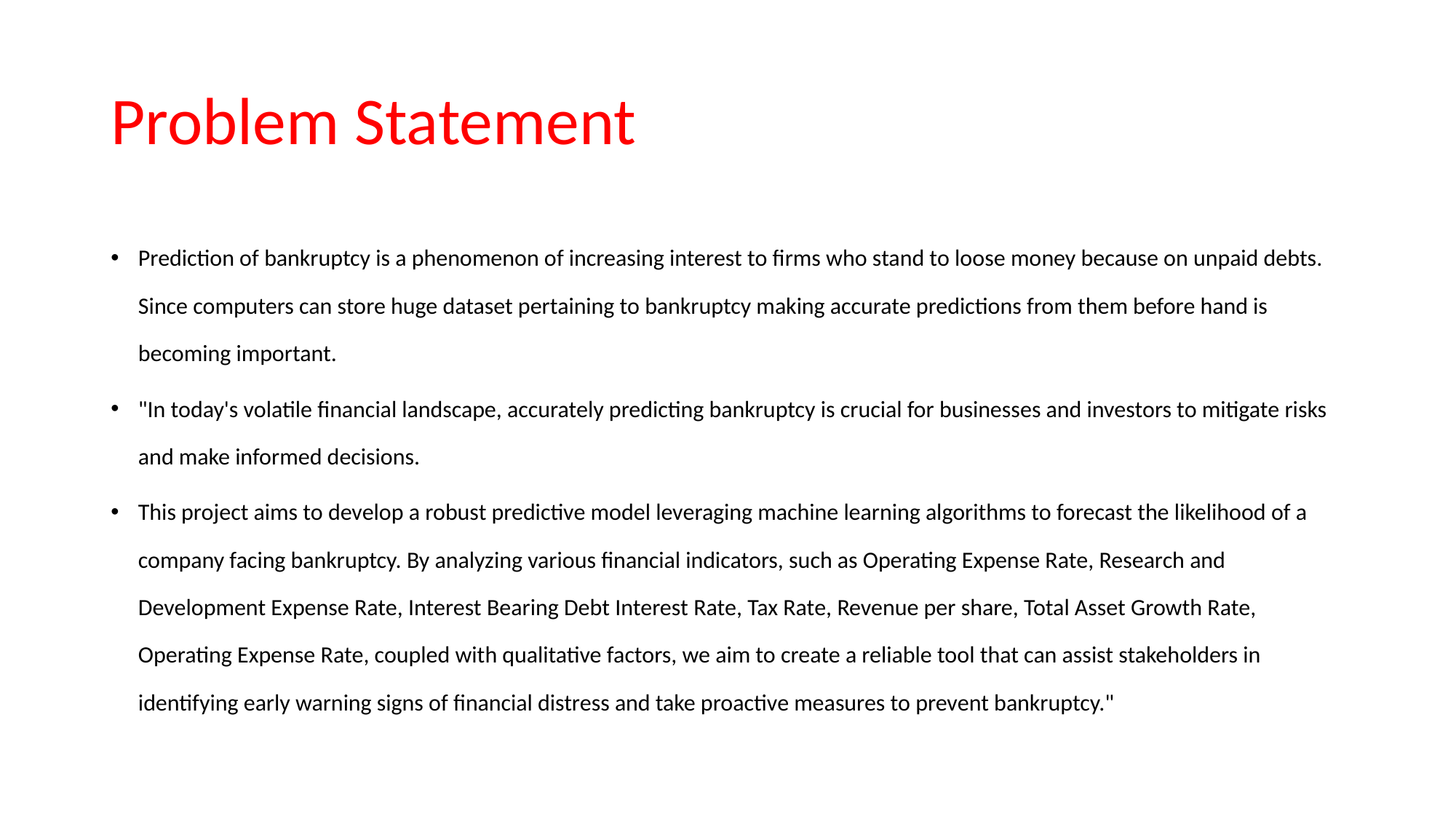

# Problem Statement
Prediction of bankruptcy is a phenomenon of increasing interest to firms who stand to loose money because on unpaid debts. Since computers can store huge dataset pertaining to bankruptcy making accurate predictions from them before hand is becoming important.
"In today's volatile financial landscape, accurately predicting bankruptcy is crucial for businesses and investors to mitigate risks and make informed decisions.
This project aims to develop a robust predictive model leveraging machine learning algorithms to forecast the likelihood of a company facing bankruptcy. By analyzing various financial indicators, such as Operating Expense Rate, Research and Development Expense Rate, Interest Bearing Debt Interest Rate, Tax Rate, Revenue per share, Total Asset Growth Rate, Operating Expense Rate, coupled with qualitative factors, we aim to create a reliable tool that can assist stakeholders in identifying early warning signs of financial distress and take proactive measures to prevent bankruptcy."